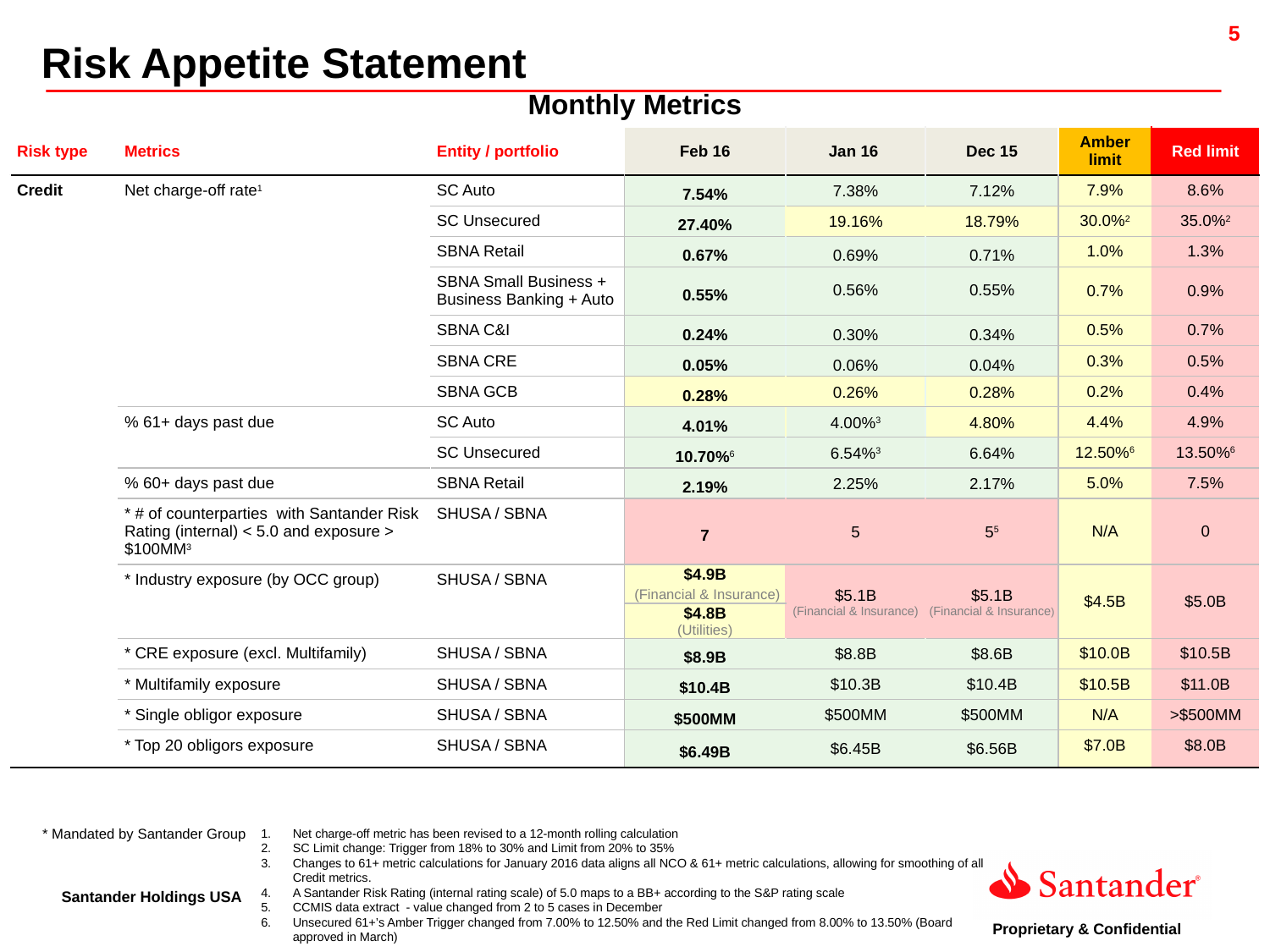

Risk Appetite Statement
| Monthly Metrics |  |  |  |  |  |  |  |
| --- | --- | --- | --- | --- | --- | --- | --- |
| Risk type | Metrics | Entity / portfolio | Feb 16 | Jan 16 | Dec 15 | Amber limit | Red limit |
| Credit | Net charge-off rate1 | SC Auto | 7.54% | 7.38% | 7.12% | 7.9% | 8.6% |
|  |  | SC Unsecured | 27.40% | 19.16% | 18.79% | 30.0%2 | 35.0%2 |
|  |  | SBNA Retail | 0.67% | 0.69% | 0.71% | 1.0% | 1.3% |
|  |  | SBNA Small Business + Business Banking + Auto | 0.55% | 0.56% | 0.55% | 0.7% | 0.9% |
|  |  | SBNA C&I | 0.24% | 0.30% | 0.34% | 0.5% | 0.7% |
|  |  | SBNA CRE | 0.05% | 0.06% | 0.04% | 0.3% | 0.5% |
|  |  | SBNA GCB | 0.28% | 0.26% | 0.28% | 0.2% | 0.4% |
|  | % 61+ days past due | SC Auto | 4.01% | 4.00%3 | 4.80% | 4.4% | 4.9% |
|  |  | SC Unsecured | 10.70%6 | 6.54%3 | 6.64% | 12.50%6 | 13.50%6 |
|  | % 60+ days past due | SBNA Retail | 2.19% | 2.25% | 2.17% | 5.0% | 7.5% |
|  | \* # of counterparties with Santander Risk Rating (internal) < 5.0 and exposure > $100MM3 | SHUSA / SBNA | 7 | 5 | 55 | N/A | 0 |
|  | \* Industry exposure (by OCC group) | SHUSA / SBNA | $4.9B (Financial & Insurance) | $5.1B (Financial & Insurance) | $5.1B (Financial & Insurance) | $4.5B | $5.0B |
|  |  |  | $4.8B (Utilities) |  |  |  |  |
|  | \* CRE exposure (excl. Multifamily) | SHUSA / SBNA | $8.9B | $8.8B | $8.6B | $10.0B | $10.5B |
|  | \* Multifamily exposure | SHUSA / SBNA | $10.4B | $10.3B | $10.4B | $10.5B | $11.0B |
|  | \* Single obligor exposure | SHUSA / SBNA | $500MM | $500MM | $500MM | N/A | >$500MM |
|  | \* Top 20 obligors exposure | SHUSA / SBNA | $6.49B | $6.45B | $6.56B | $7.0B | $8.0B |
Net charge-off metric has been revised to a 12-month rolling calculation
SC Limit change: Trigger from 18% to 30% and Limit from 20% to 35%
Changes to 61+ metric calculations for January 2016 data aligns all NCO & 61+ metric calculations, allowing for smoothing of all Credit metrics.
A Santander Risk Rating (internal rating scale) of 5.0 maps to a BB+ according to the S&P rating scale
CCMIS data extract  - value changed from 2 to 5 cases in December
Unsecured 61+’s Amber Trigger changed from 7.00% to 12.50% and the Red Limit changed from 8.00% to 13.50% (Board approved in March)
* Mandated by Santander Group